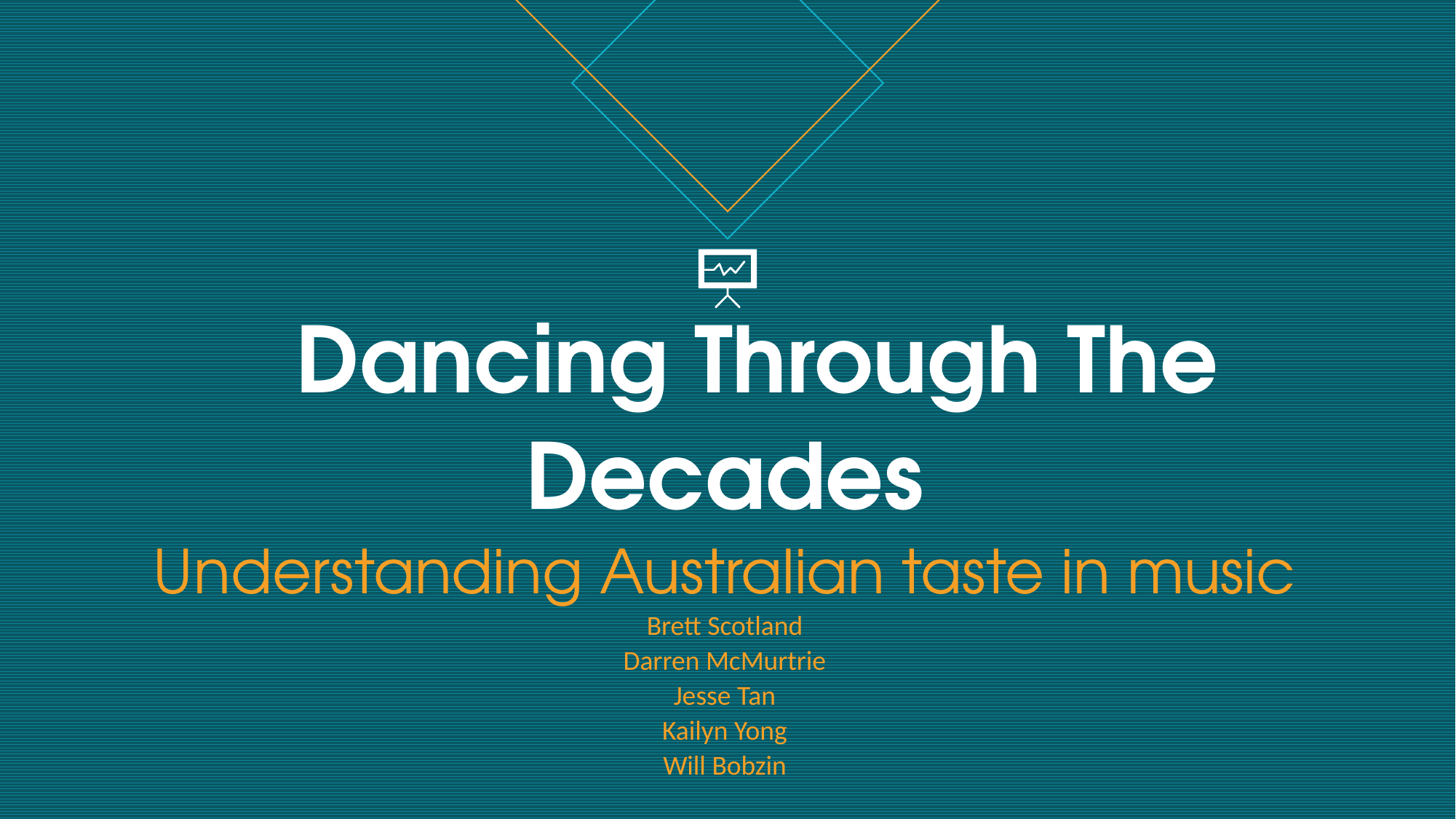

# Dancing Through The Decades Understanding Australian taste in music Brett Scotland Darren McMurtrie Jesse Tan Kailyn Yong Will Bobzin